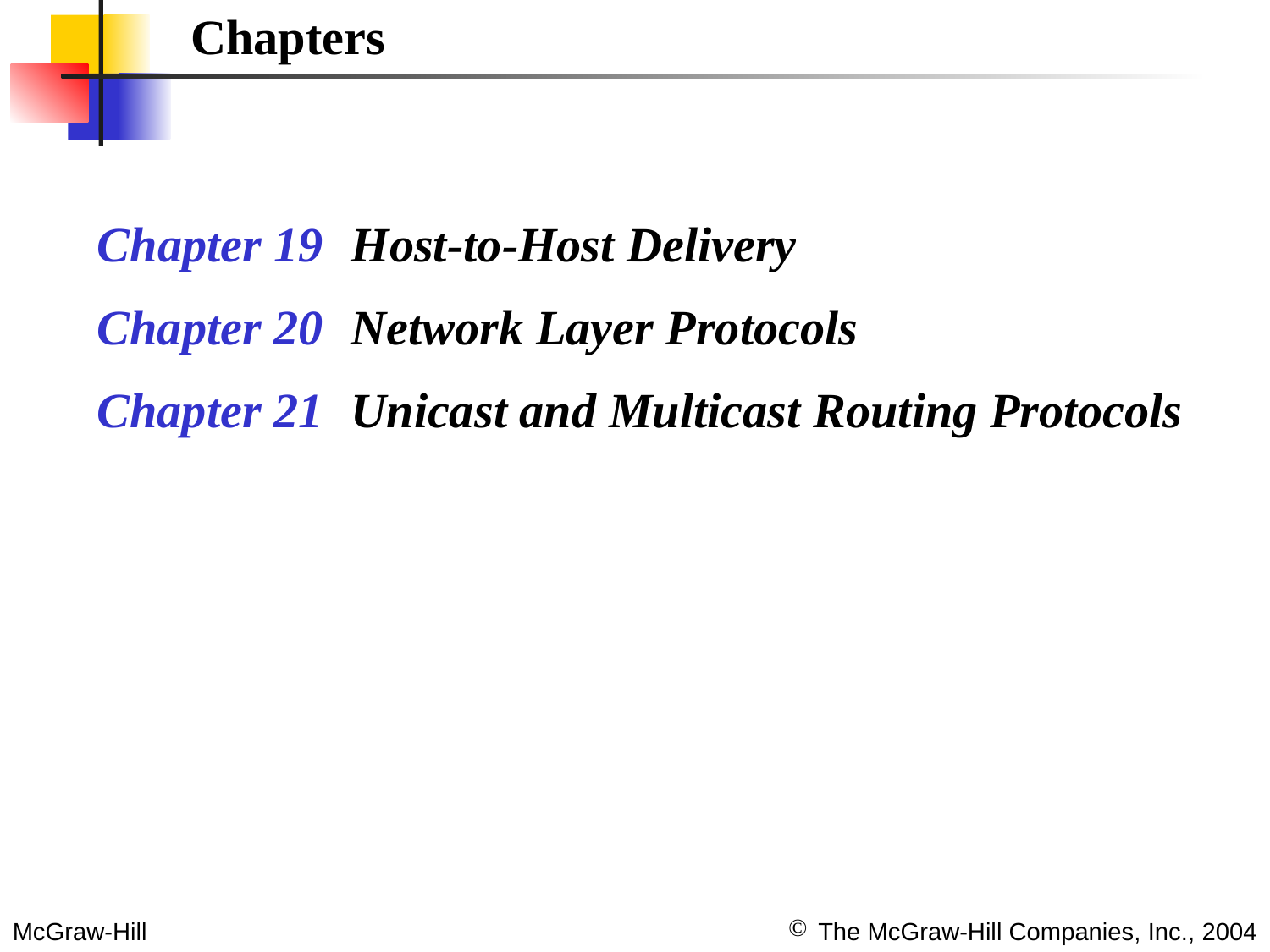

Chapters

Chapter 19 	Host-to-Host Delivery
Chapter 20 	Network Layer Protocols
Chapter 21 	Unicast and Multicast Routing Protocols